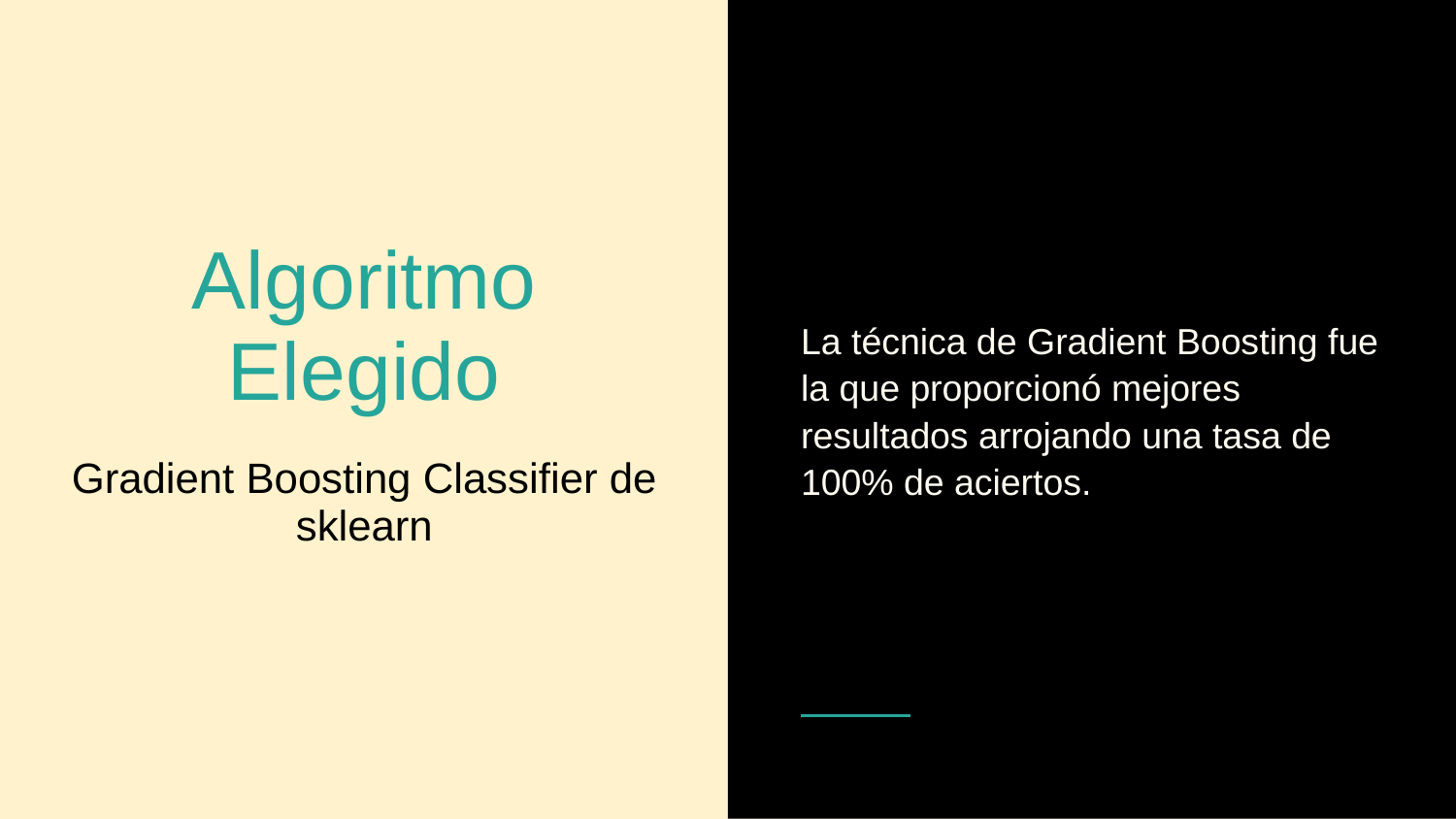

La técnica de Gradient Boosting fue la que proporcionó mejores resultados arrojando una tasa de 100% de aciertos.
# Algoritmo Elegido
Gradient Boosting Classifier de sklearn